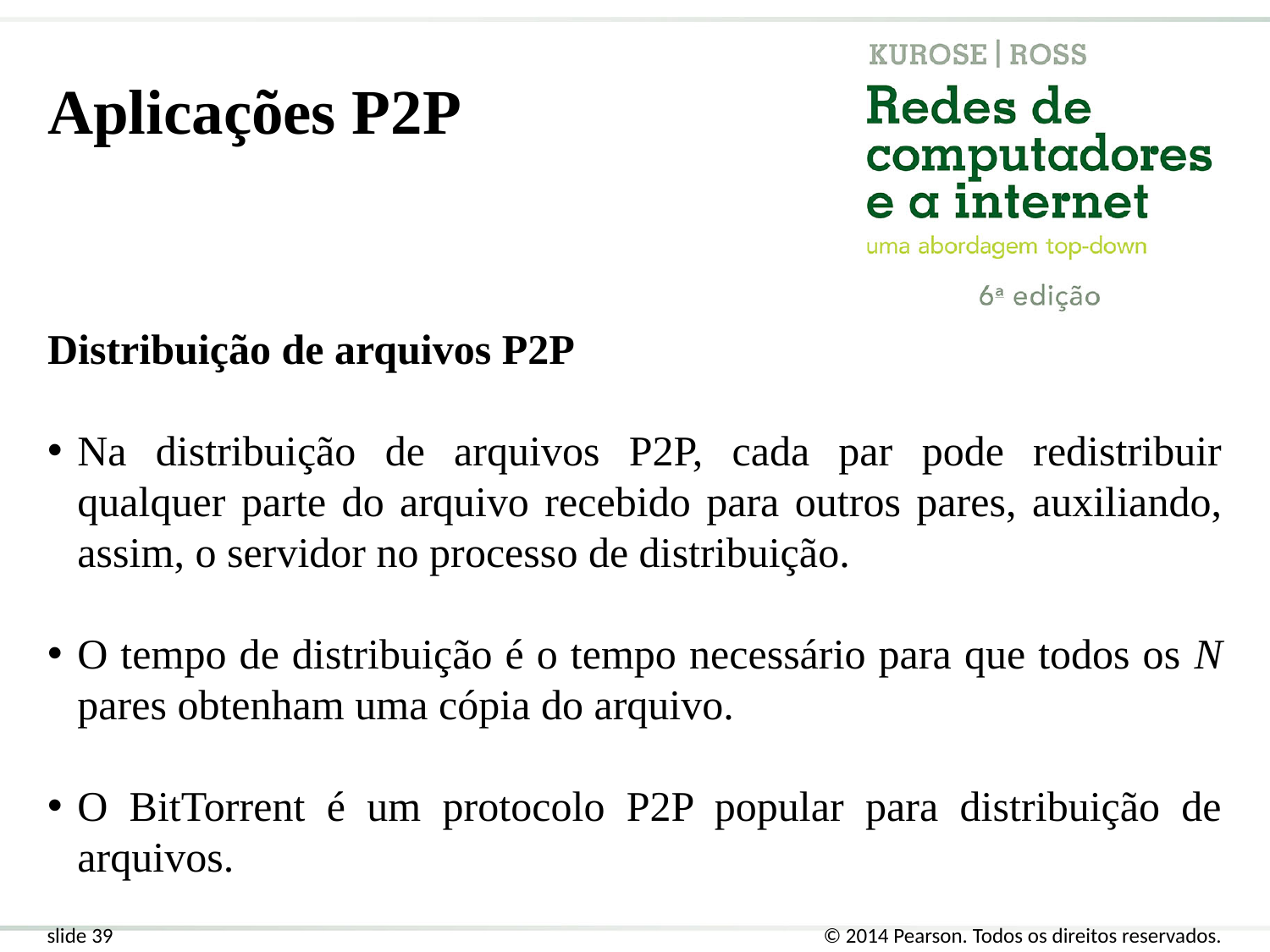

Aplicações P2P
Distribuição de arquivos P2P

Na distribuição de arquivos P2P, cada par pode redistribuir qualquer parte do arquivo recebido para outros pares, auxiliando, assim, o servidor no processo de distribuição.

O tempo de distribuição é o tempo necessário para que todos os N pares obtenham uma cópia do arquivo.

O BitTorrent é um protocolo P2P popular para distribuição de arquivos.